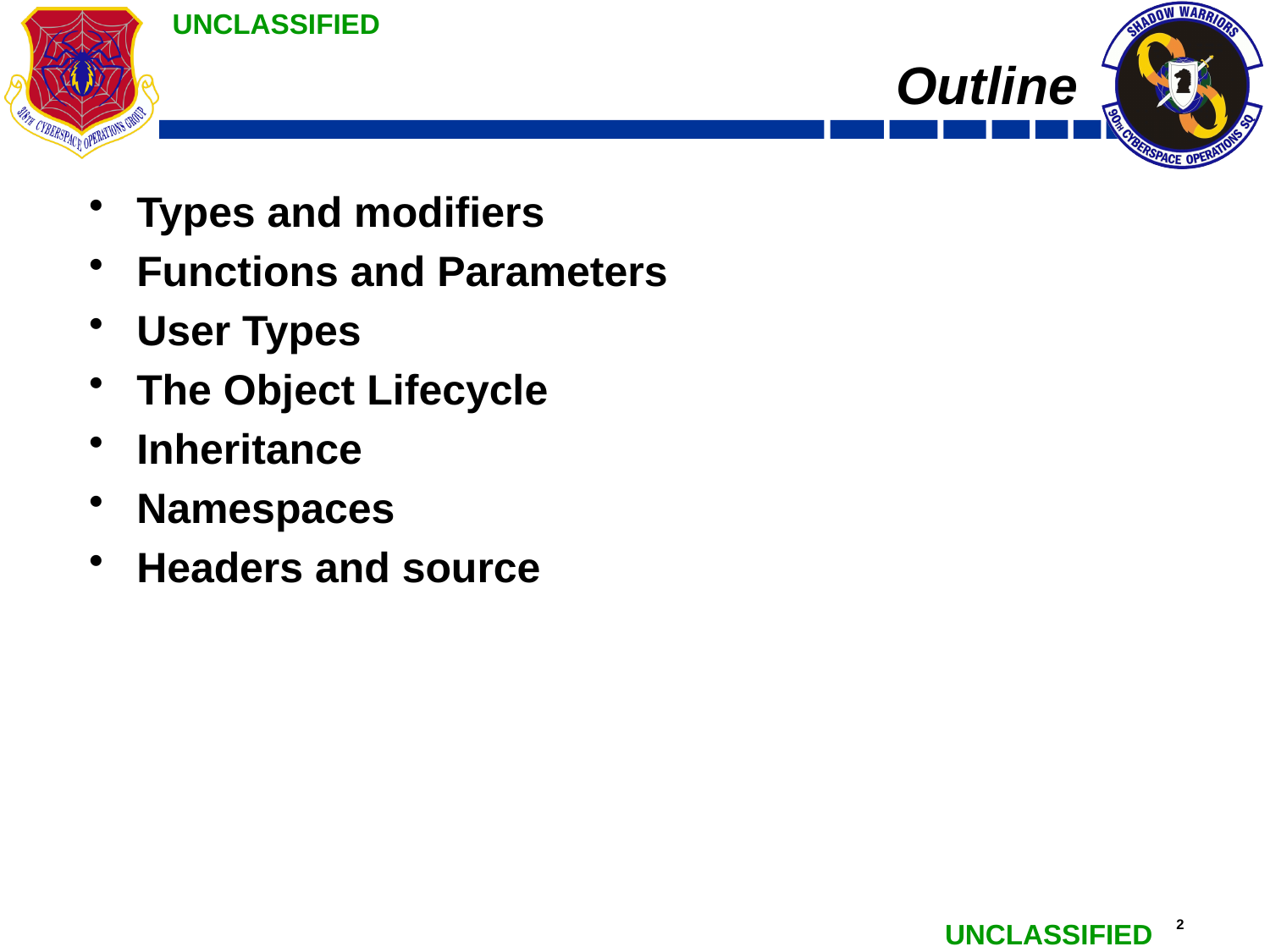

# Outline
Types and modifiers
Functions and Parameters
User Types
The Object Lifecycle
Inheritance
Namespaces
Headers and source